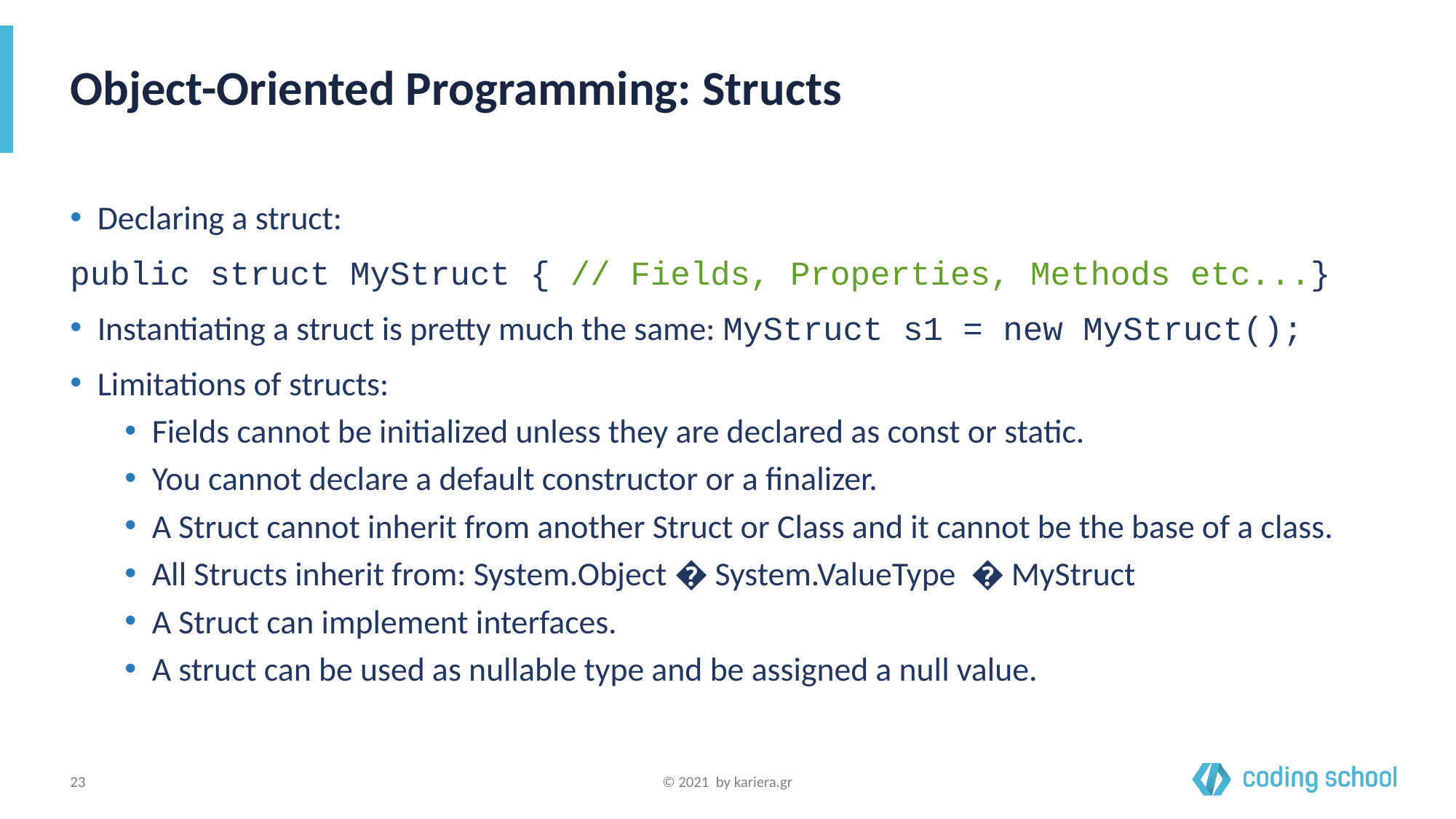

# Object-Oriented Programming: Structs
Declaring a struct:
public struct MyStruct { // Fields, Properties, Methods etc...}
Instantiating a struct is pretty much the same: MyStruct s1 = new MyStruct();
Limitations of structs:
Fields cannot be initialized unless they are declared as const or static.
You cannot declare a default constructor or a finalizer.
A Struct cannot inherit from another Struct or Class and it cannot be the base of a class.
All Structs inherit from: System.Object � System.ValueType  � MyStruct
A Struct can implement interfaces.
A struct can be used as nullable type and be assigned a null value.
23
© 2021  by kariera.gr